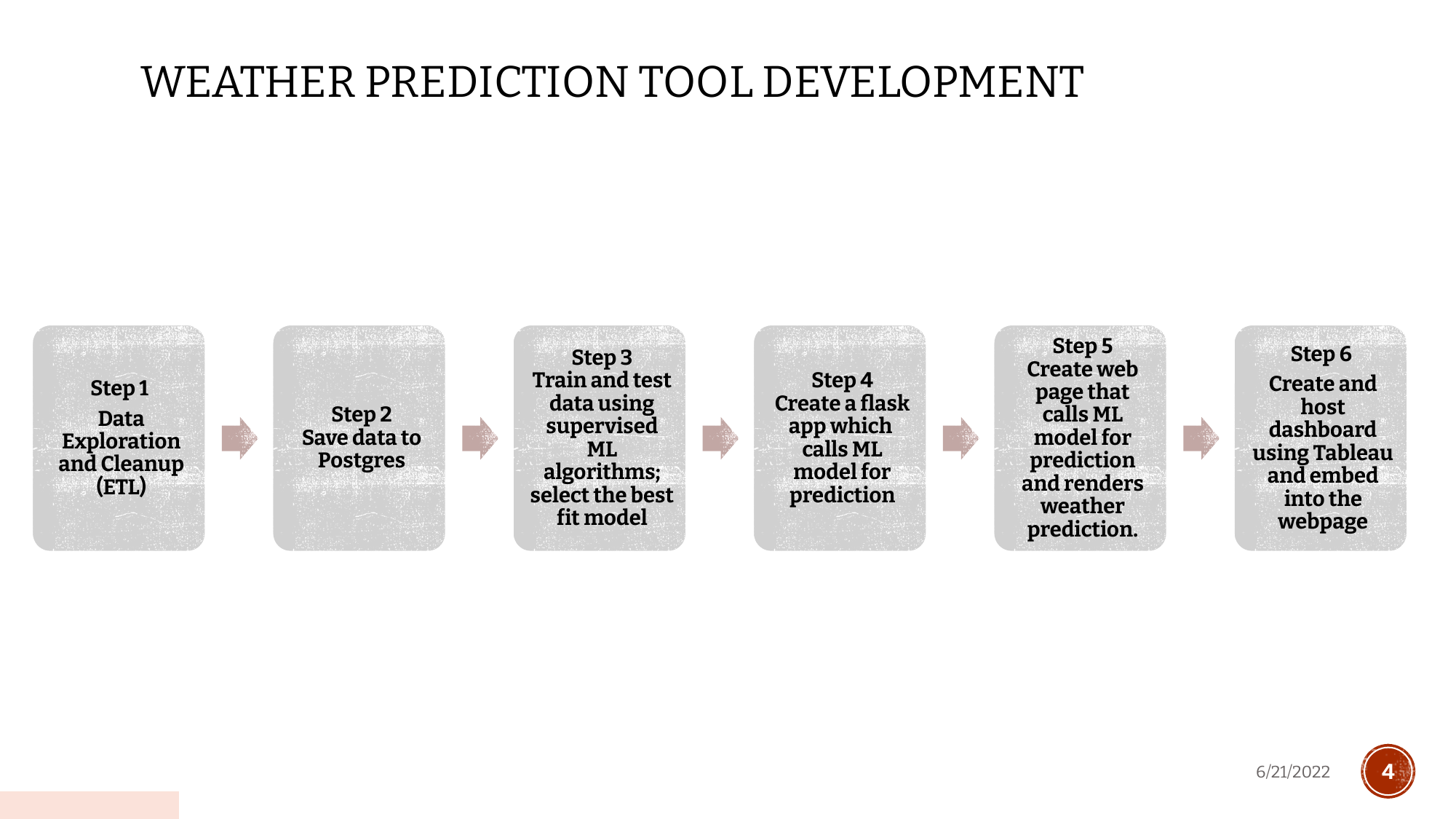

# Weather Prediction Tool development
Step 1
Data Exploration and Cleanup (ETL)

Step 2
Save data to Postgres

Step 3
Train and test data using supervised ML algorithms; select the best fit model

Step 4
Create a flask app which  calls ML model for prediction

Step 5
Create web page that calls ML model for prediction and renders weather prediction.

Step 6
Create and host dashboard using Tableau and embed into the webpage
6/21/2022
4